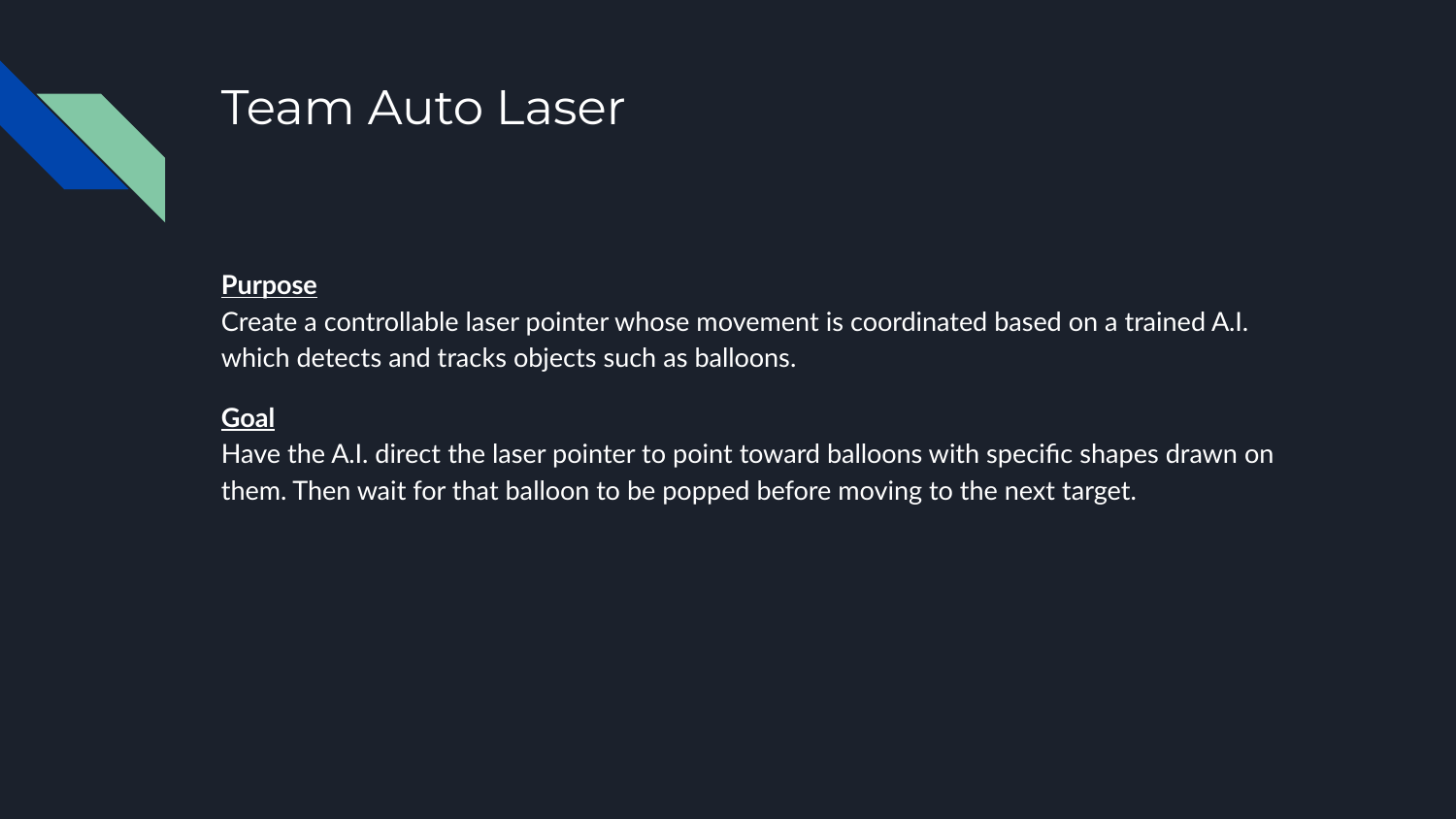

# Team Auto Laser
Purpose
Create a controllable laser pointer whose movement is coordinated based on a trained A.I. which detects and tracks objects such as balloons.
Goal
Have the A.I. direct the laser pointer to point toward balloons with specific shapes drawn on them. Then wait for that balloon to be popped before moving to the next target.